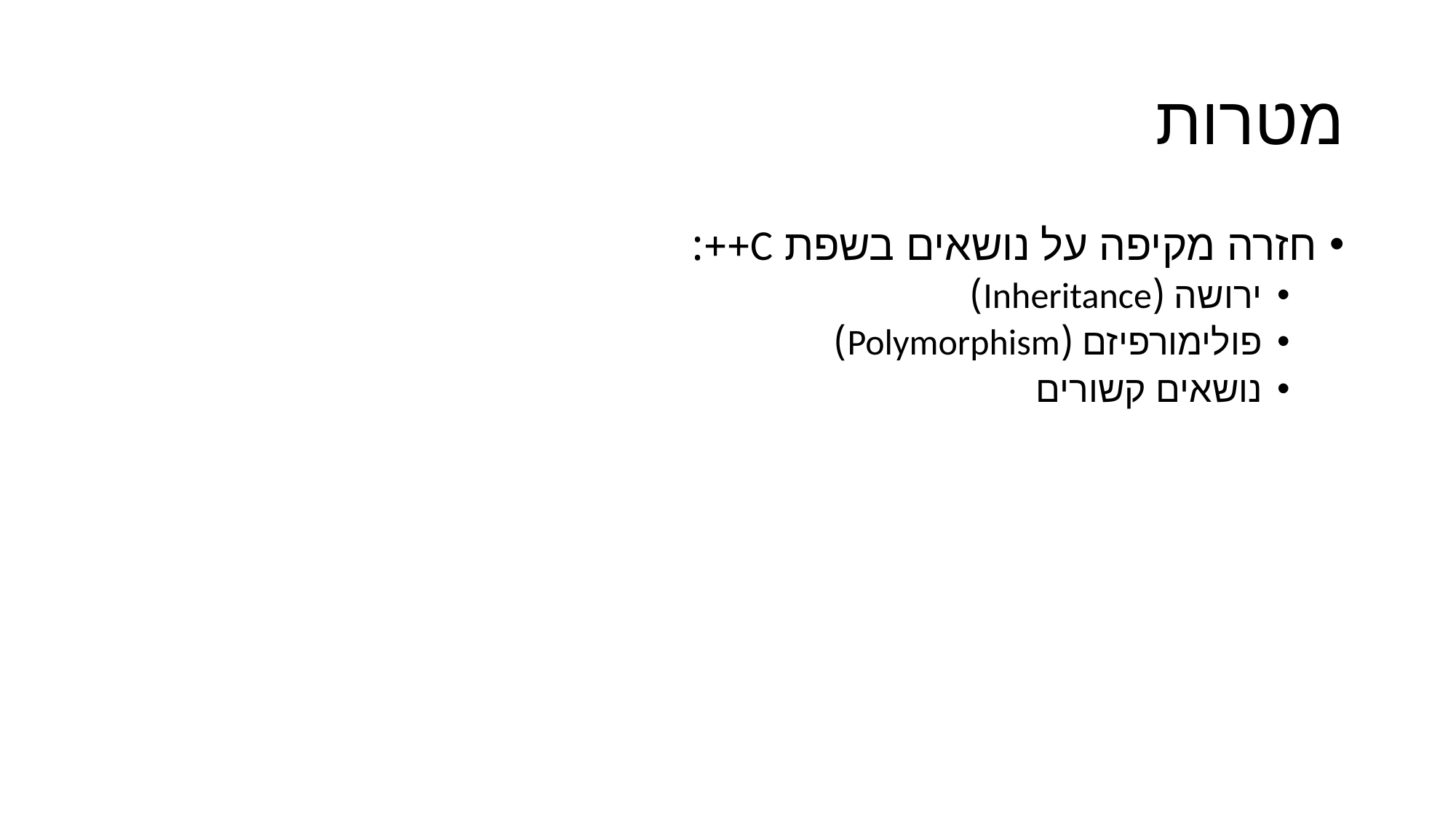

# מטרות
חזרה מקיפה על נושאים בשפת C++:
ירושה (Inheritance)
פולימורפיזם (Polymorphism)
נושאים קשורים